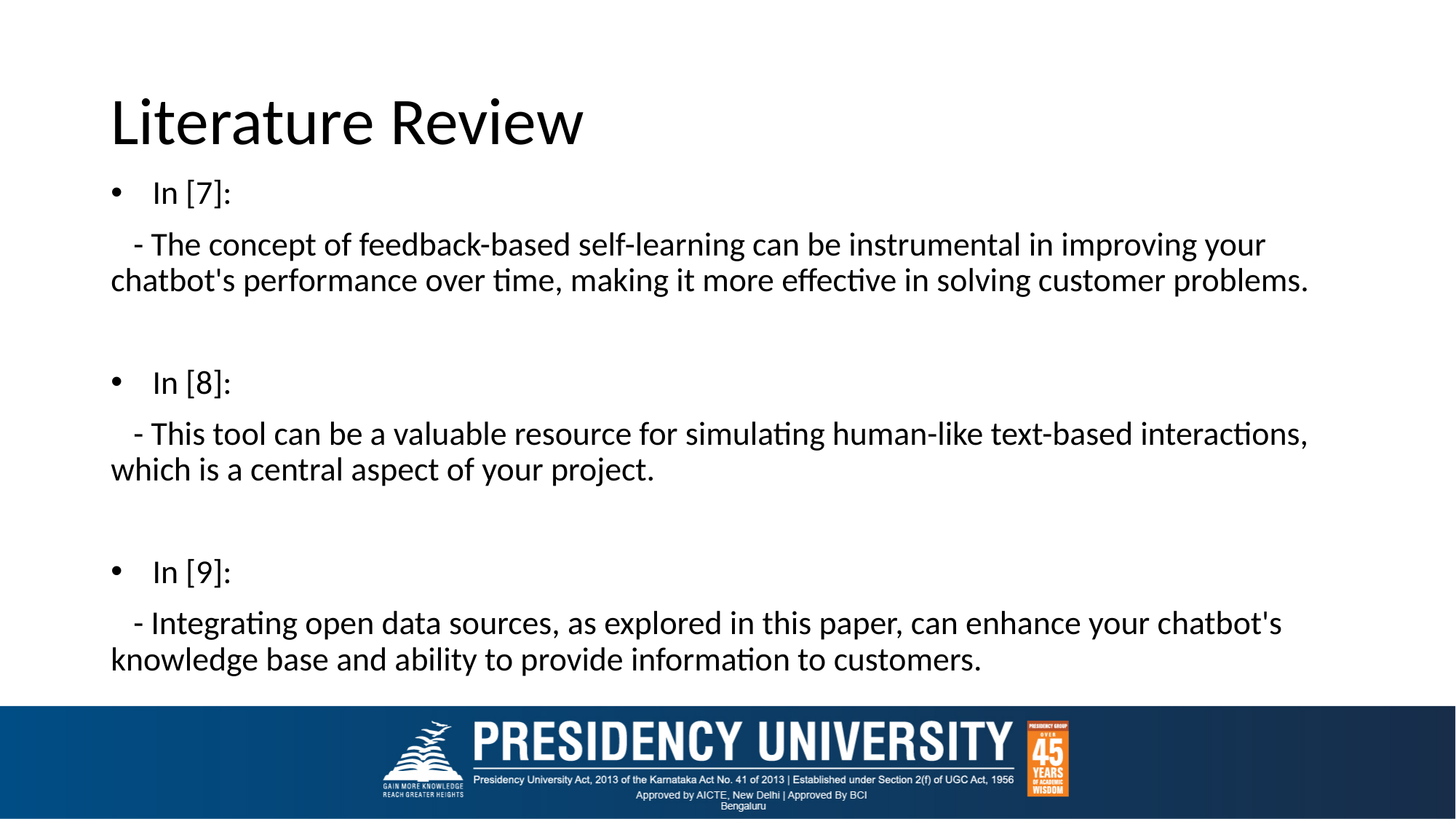

# Literature Review
 In [7]:
   - The concept of feedback-based self-learning can be instrumental in improving your chatbot's performance over time, making it more effective in solving customer problems.

 In [8]:
   - This tool can be a valuable resource for simulating human-like text-based interactions, which is a central aspect of your project.

 In [9]:
   - Integrating open data sources, as explored in this paper, can enhance your chatbot's knowledge base and ability to provide information to customers.